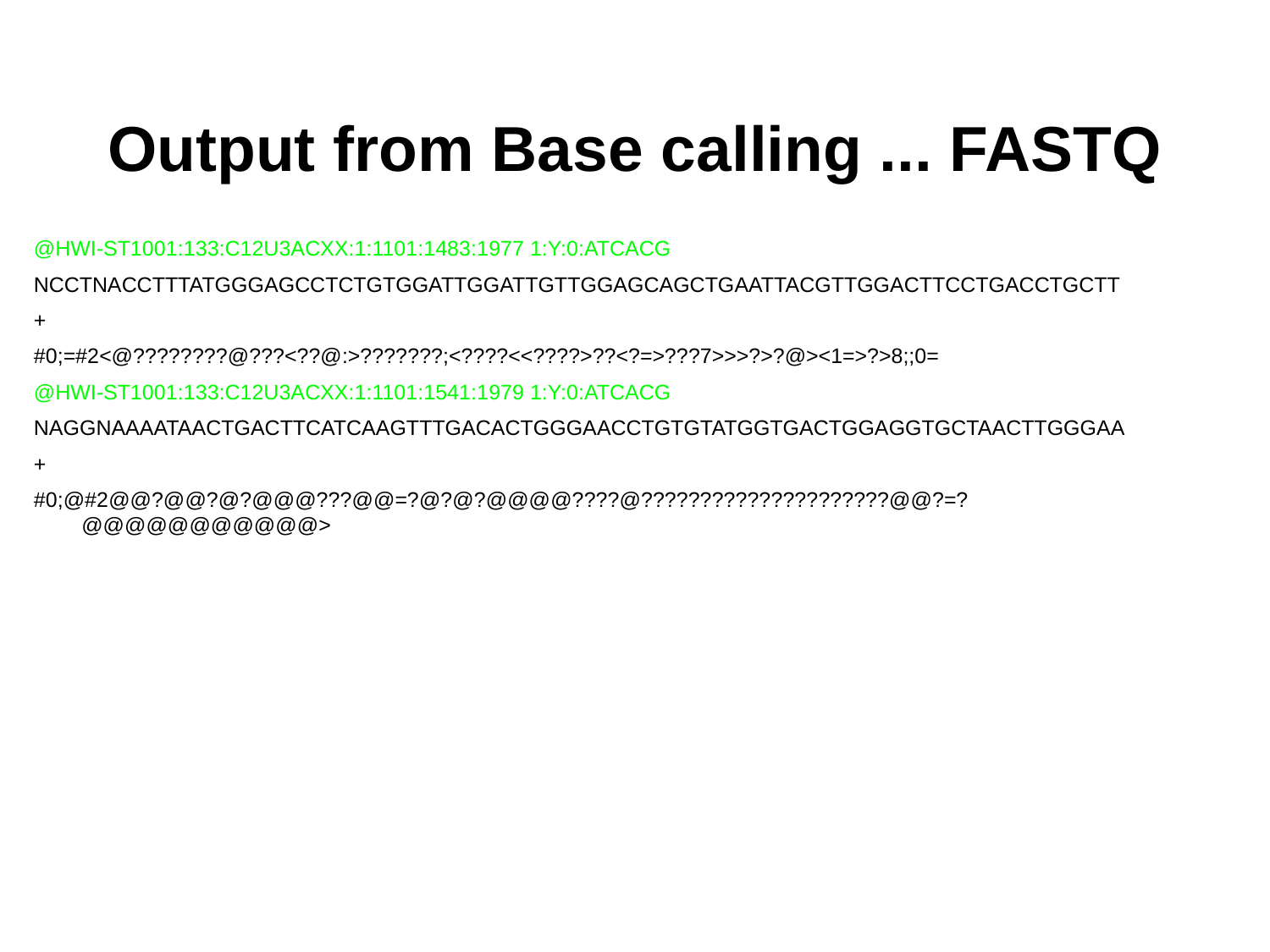

# Output from Base calling ... FASTQ
@HWI-ST1001:133:C12U3ACXX:1:1101:1483:1977 1:Y:0:ATCACG
NCCTNACCTTTATGGGAGCCTCTGTGGATTGGATTGTTGGAGCAGCTGAATTACGTTGGACTTCCTGACCTGCTT
+
#0;=#2<@????????@???<??@:>???????;<????<<????>??<?=>???7>>>?>?@><1=>?>8;;0=
@HWI-ST1001:133:C12U3ACXX:1:1101:1541:1979 1:Y:0:ATCACG
NAGGNAAAATAACTGACTTCATCAAGTTTGACACTGGGAACCTGTGTATGGTGACTGGAGGTGCTAACTTGGGAA
+
#0;@#2@@?@@?@?@@@???@@=?@?@?@@@@????@?????????????????????@@?=?@@@@@@@@@@@>